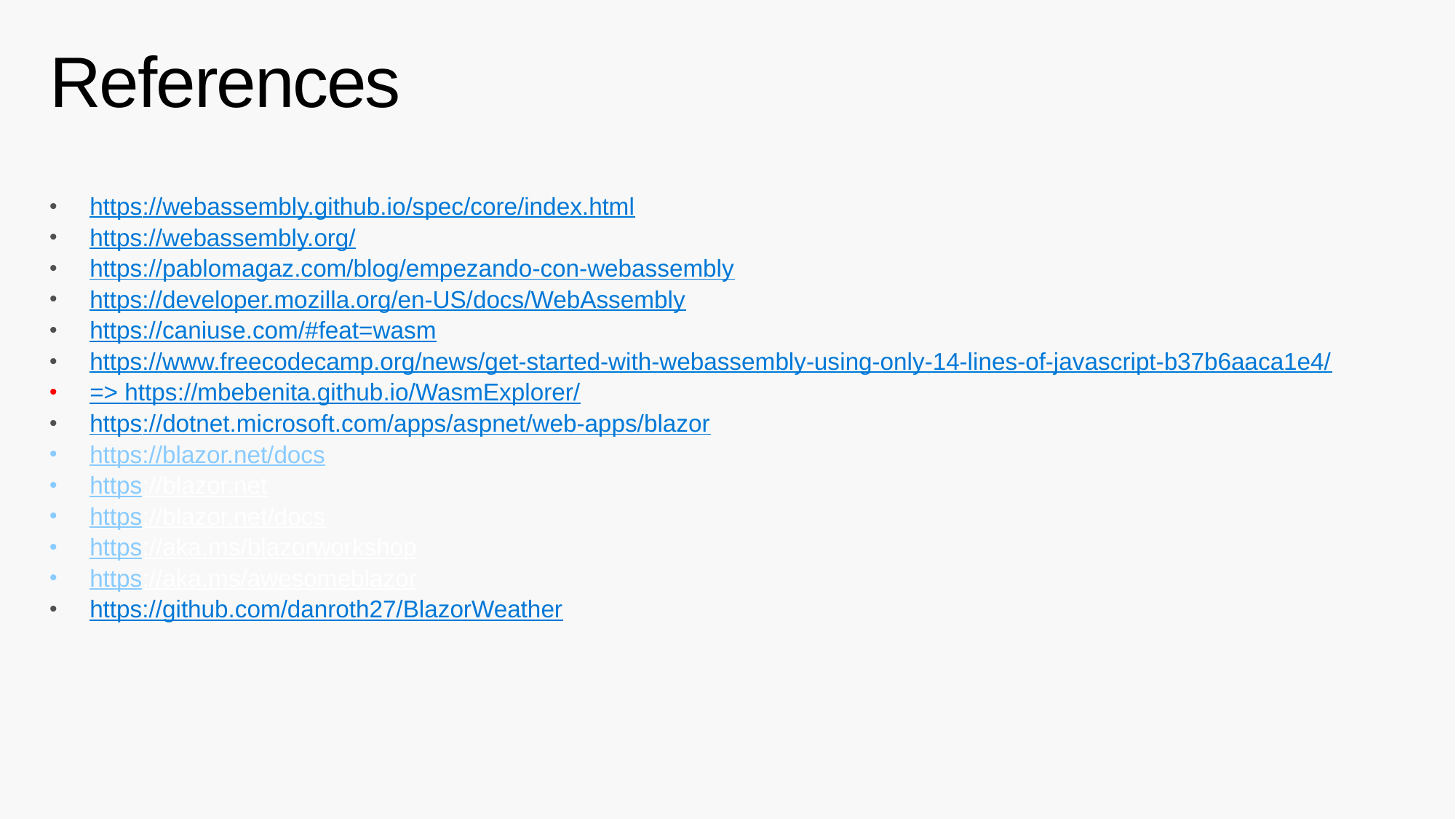

# References

https://webassembly.github.io/spec/core/index.html
https://webassembly.org/
https://pablomagaz.com/blog/empezando-con-webassembly
https://developer.mozilla.org/en-US/docs/WebAssembly
https://caniuse.com/#feat=wasm
https://www.freecodecamp.org/news/get-started-with-webassembly-using-only-14-lines-of-javascript-b37b6aaca1e4/
=> https://mbebenita.github.io/WasmExplorer/
https://dotnet.microsoft.com/apps/aspnet/web-apps/blazor
https://blazor.net/docs
https://blazor.net
https://blazor.net/docs
https://aka.ms/blazorworkshop
https://aka.ms/awesomeblazor
https://github.com/danroth27/BlazorWeather